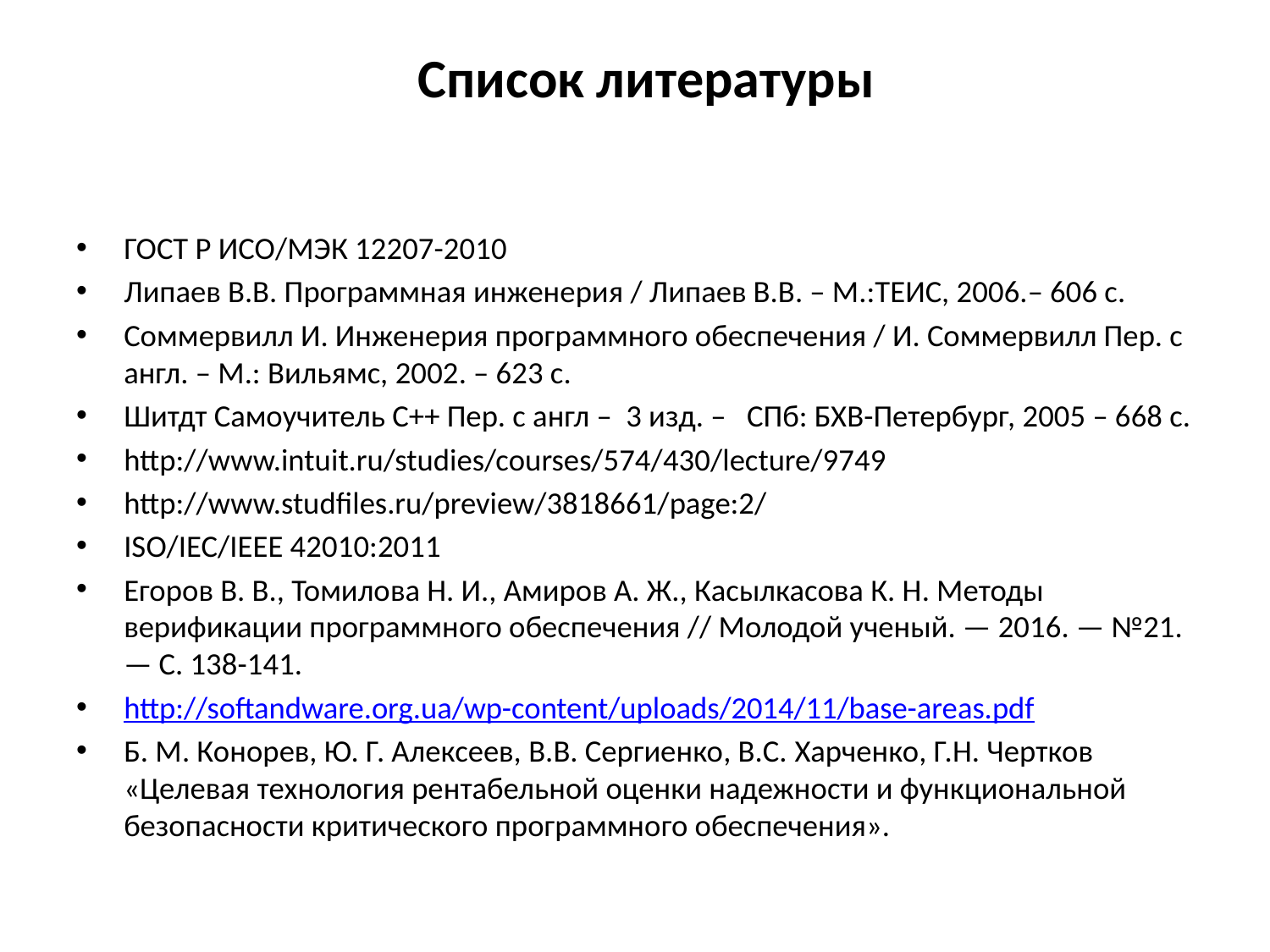

# Список литературы
ГОСТ Р ИСО/МЭК 12207-2010
Липаев В.В. Программная инженерия / Липаев В.В. – М.:ТЕИС, 2006.– 606 с.
Соммервилл И. Инженерия программного обеспечения / И. Соммервилл Пер. с англ. – М.: Вильямс, 2002. – 623 с.
Шитдт Самоучитель С++ Пер. с англ –  3 изд. –   СПб: БХВ-Петербург, 2005 – 668 с.
http://www.intuit.ru/studies/courses/574/430/lecture/9749
http://www.studfiles.ru/preview/3818661/page:2/
ISO/IEC/IEEE 42010:2011
Егоров В. В., Томилова Н. И., Амиров А. Ж., Касылкасова К. Н. Методы верификации программного обеспечения // Молодой ученый. — 2016. — №21. — С. 138-141.
http://softandware.org.ua/wp-content/uploads/2014/11/base-areas.pdf
Б. М. Конорев, Ю. Г. Алексеев, В.В. Сергиенко, В.С. Харченко, Г.Н. Чертков «Целевая технология рентабельной оценки надежности и функциональной безопасности критического программного обеспечения».